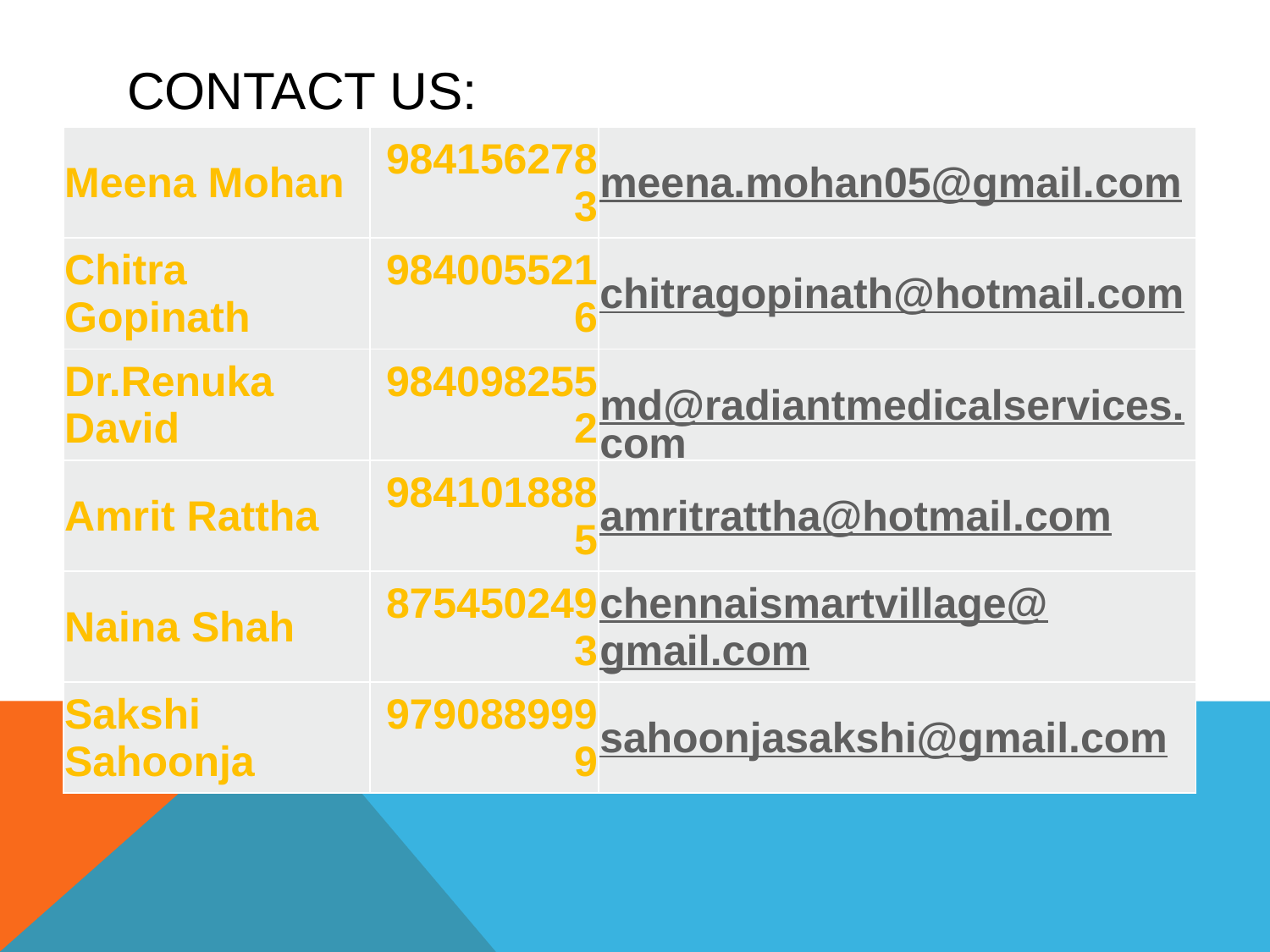

# Contact us:
| Meena Mohan | 9841562783 | meena.mohan05@gmail.com |
| --- | --- | --- |
| Chitra Gopinath | 9840055216 | chitragopinath@hotmail.com |
| Dr.Renuka David | 9840982552 | md@radiantmedicalservices.com |
| Amrit Rattha | 9841018885 | amritrattha@hotmail.com |
| Naina Shah | 8754502493 | chennaismartvillage@gmail.com |
| Sakshi Sahoonja | 9790889999 | sahoonjasakshi@gmail.com |